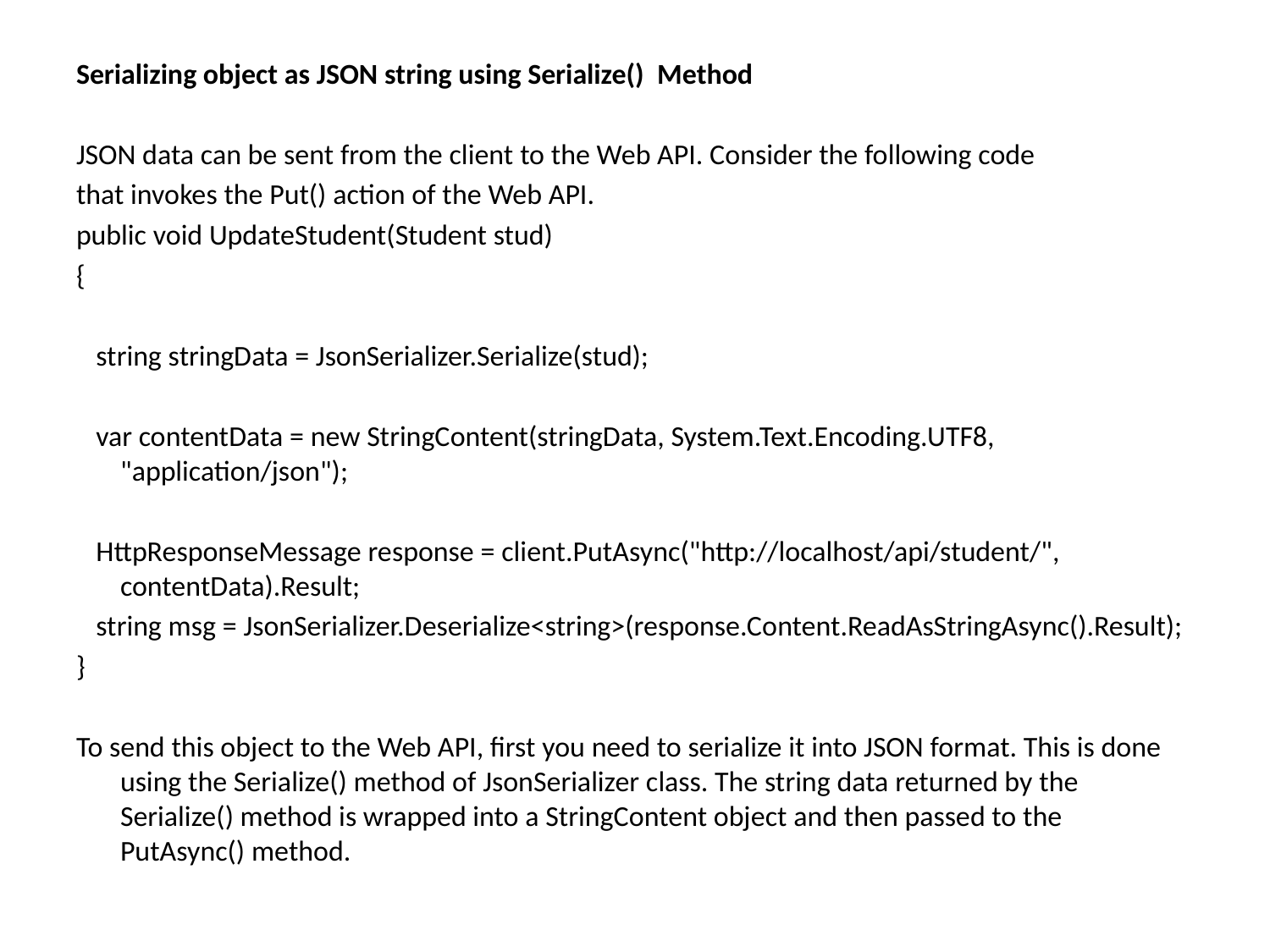

Serializing object as JSON string using Serialize()  Method

JSON data can be sent from the client to the Web API. Consider the following code
that invokes the Put() action of the Web API.
public void UpdateStudent(Student stud)
{

   string stringData = JsonSerializer.Serialize(stud);

   var contentData = new StringContent(stringData, System.Text.Encoding.UTF8, "application/json");

   HttpResponseMessage response = client.PutAsync("http://localhost/api/student/", contentData).Result;
   string msg = JsonSerializer.Deserialize<string>(response.Content.ReadAsStringAsync().Result);
}

To send this object to the Web API, first you need to serialize it into JSON format. This is done using the Serialize() method of JsonSerializer class. The string data returned by the Serialize() method is wrapped into a StringContent object and then passed to the PutAsync() method.